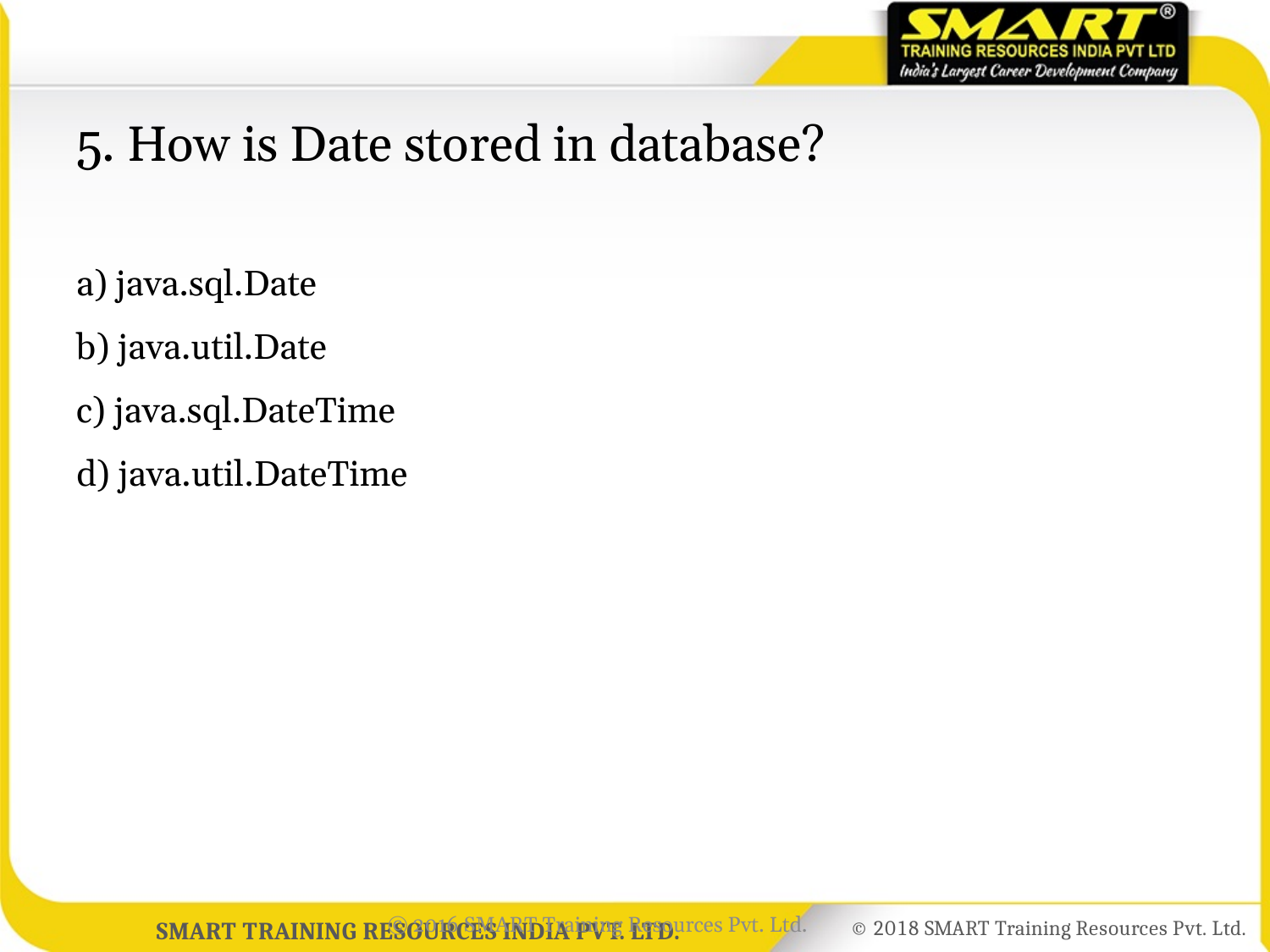

# 5. How is Date stored in database?
a) java.sql.Date
b) java.util.Date
c) java.sql.DateTime
d) java.util.DateTime
© 2016 SMART Training Resources Pvt. Ltd.